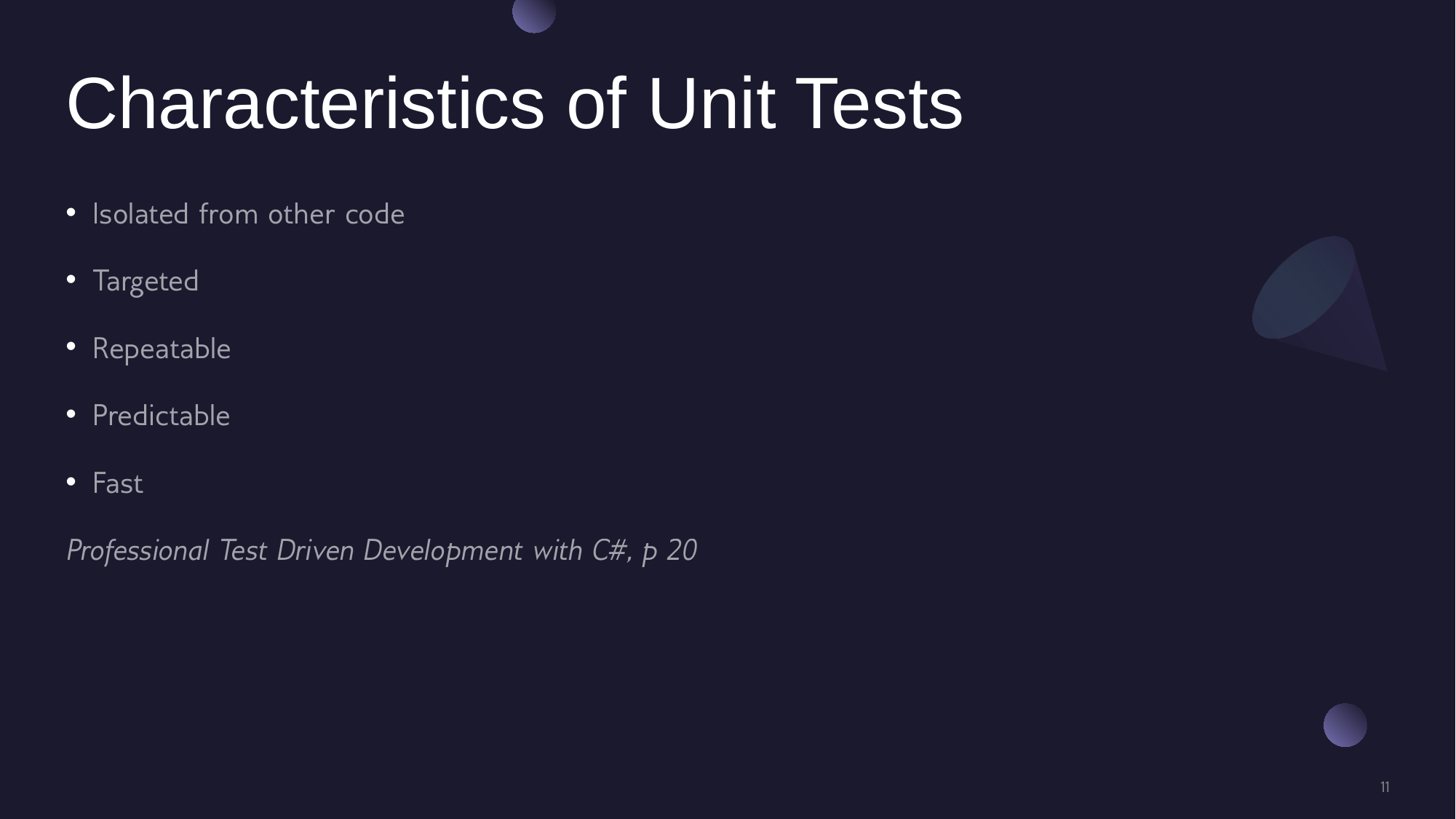

# Characteristics of Unit Tests
Isolated from other code
Targeted
Repeatable
Predictable
Fast
Professional Test Driven Development with C#, p 20

11